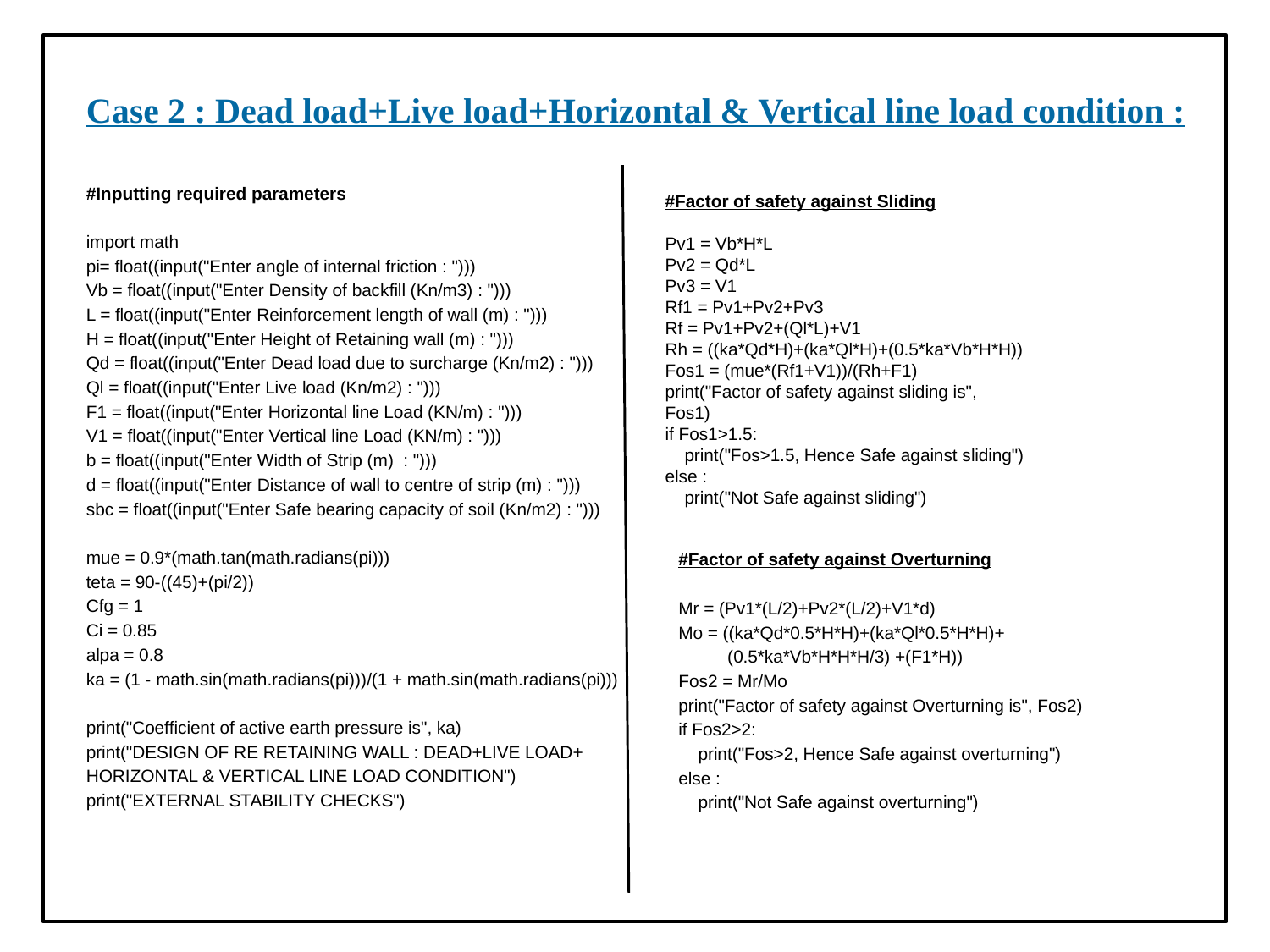

Case 2 : Dead load+Live load+Horizontal & Vertical line load condition :

#Inputting required parameters

import math
pi= float((input("Enter angle of internal friction : ")))
Vb = float((input("Enter Density of backfill (Kn/m3) : ")))
L = float((input("Enter Reinforcement length of wall (m) : ")))
H = float((input("Enter Height of Retaining wall (m) : ")))
Qd = float((input("Enter Dead load due to surcharge (Kn/m2) : ")))
Ql = float((input("Enter Live load (Kn/m2) : ")))
F1 = float((input("Enter Horizontal line Load (KN/m) : ")))
V1 = float((input("Enter Vertical line Load (KN/m) : ")))
b = float((input("Enter Width of Strip (m)  : ")))
d = float((input("Enter Distance of wall to centre of strip (m) : ")))
sbc = float((input("Enter Safe bearing capacity of soil (Kn/m2) : ")))

mue = 0.9*(math.tan(math.radians(pi)))
teta = 90-((45)+(pi/2))
Cfg = 1
Ci = 0.85
alpa = 0.8
ka = (1 - math.sin(math.radians(pi)))/(1 + math.sin(math.radians(pi)))

print("Coefficient of active earth pressure is", ka)
print("DESIGN OF RE RETAINING WALL : DEAD+LIVE LOAD+
HORIZONTAL & VERTICAL LINE LOAD CONDITION")
print("EXTERNAL STABILITY CHECKS")

#Factor of safety against Sliding

Pv1 = Vb*H*L
Pv2 = Qd*L
Pv3 = V1
Rf1 = Pv1+Pv2+Pv3
Rf = Pv1+Pv2+(Ql*L)+V1
Rh = ((ka*Qd*H)+(ka*Ql*H)+(0.5*ka*Vb*H*H))
Fos1 = (mue*(Rf1+V1))/(Rh+F1)
print("Factor of safety against sliding is", Fos1)
if Fos1>1.5:
    print("Fos>1.5, Hence Safe against sliding")
else :
    print("Not Safe against sliding")

#Factor of safety against Overturning

Mr = (Pv1*(L/2)+Pv2*(L/2)+V1*d)
Mo = ((ka*Qd*0.5*H*H)+(ka*Ql*0.5*H*H)+
          (0.5*ka*Vb*H*H*H/3) +(F1*H))
Fos2 = Mr/Mo
print("Factor of safety against Overturning is", Fos2)
if Fos2>2:
    print("Fos>2, Hence Safe against overturning")
else :
    print("Not Safe against overturning")